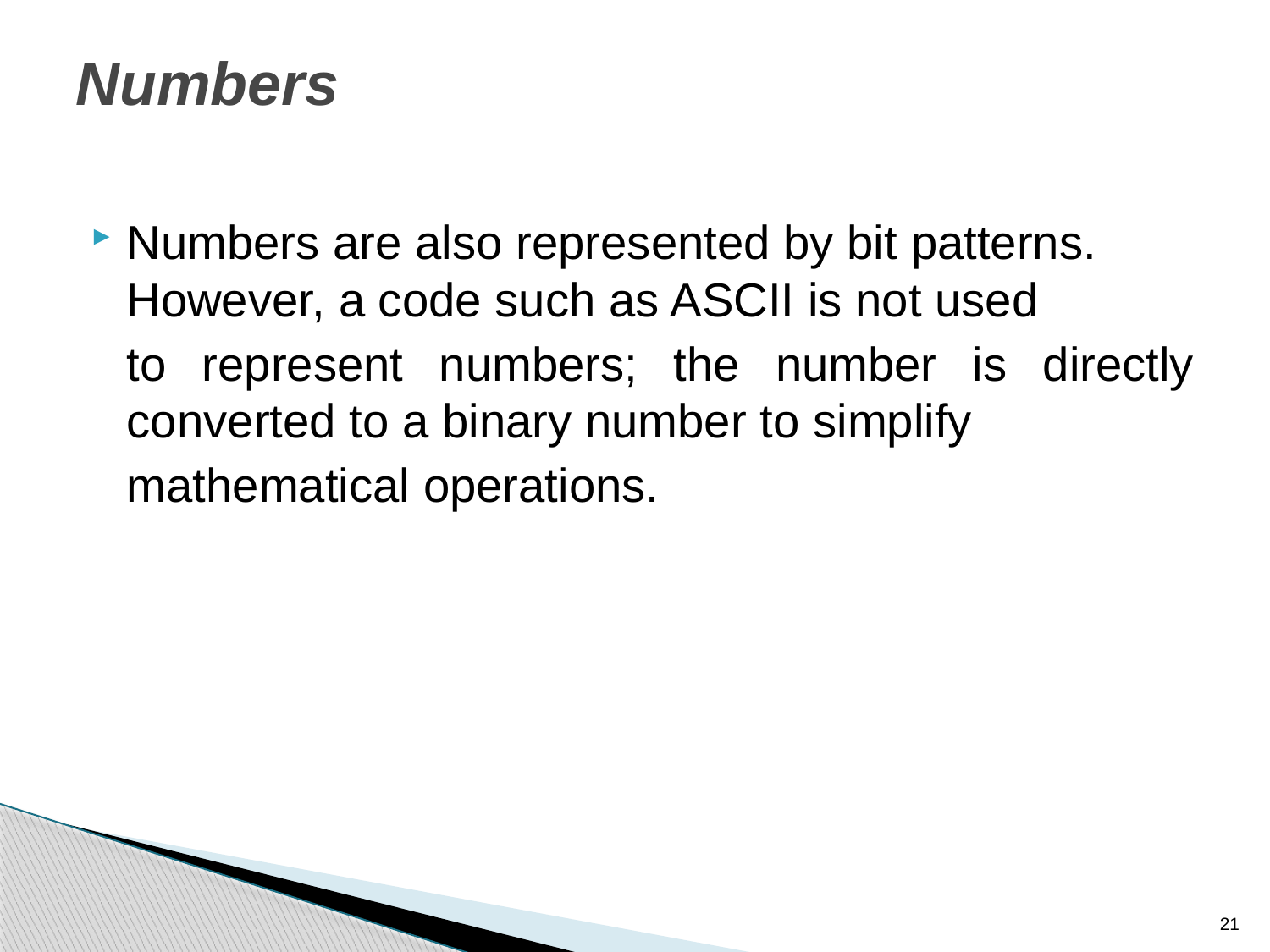

# Numbers
Numbers are also represented by bit patterns. However, a code such as ASCII is not used
	to represent numbers; the number is directly converted to a binary number to simplify
	mathematical operations.

21